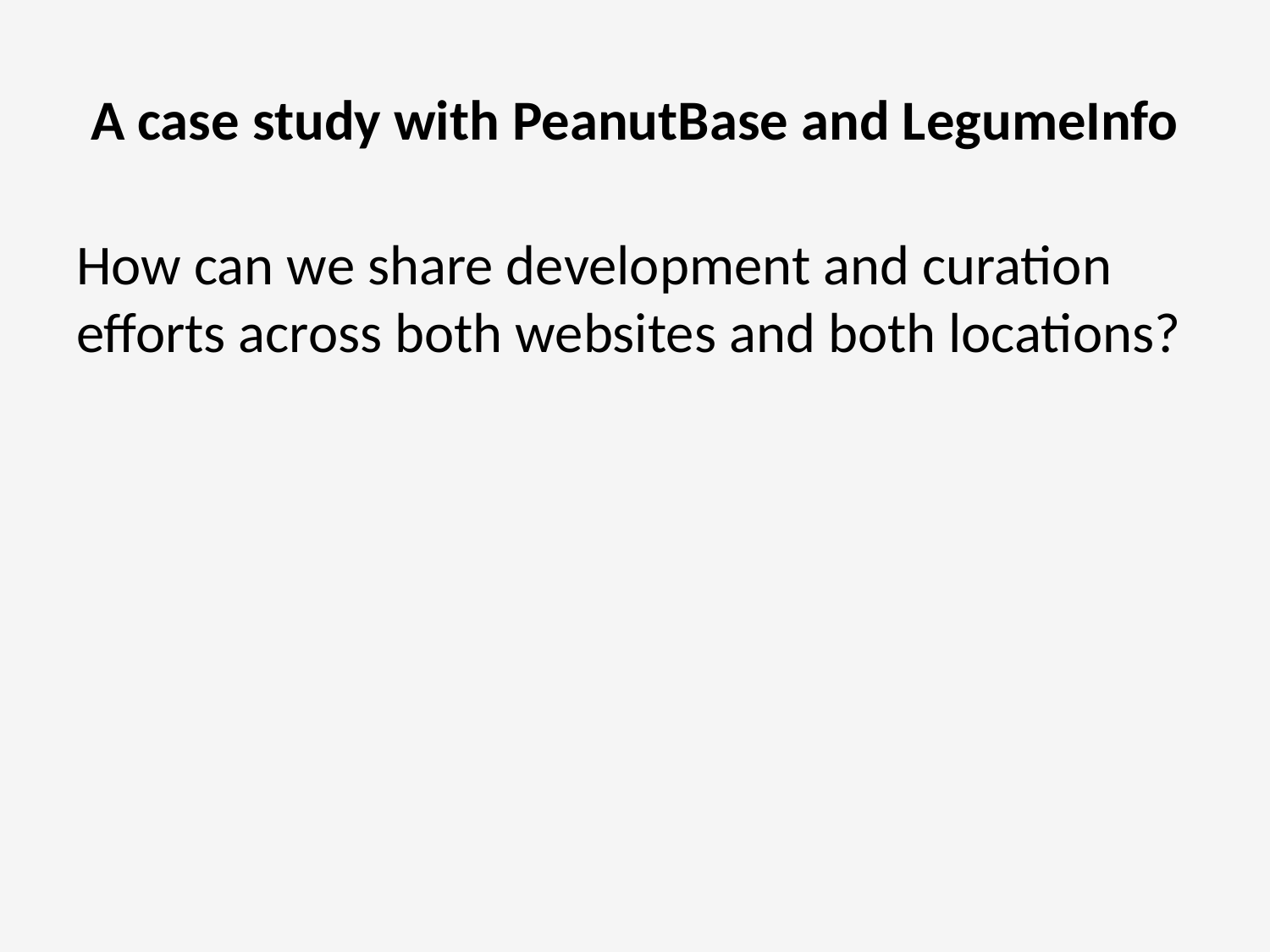

# A case study with PeanutBase and LegumeInfo
How can we share development and curation efforts across both websites and both locations?